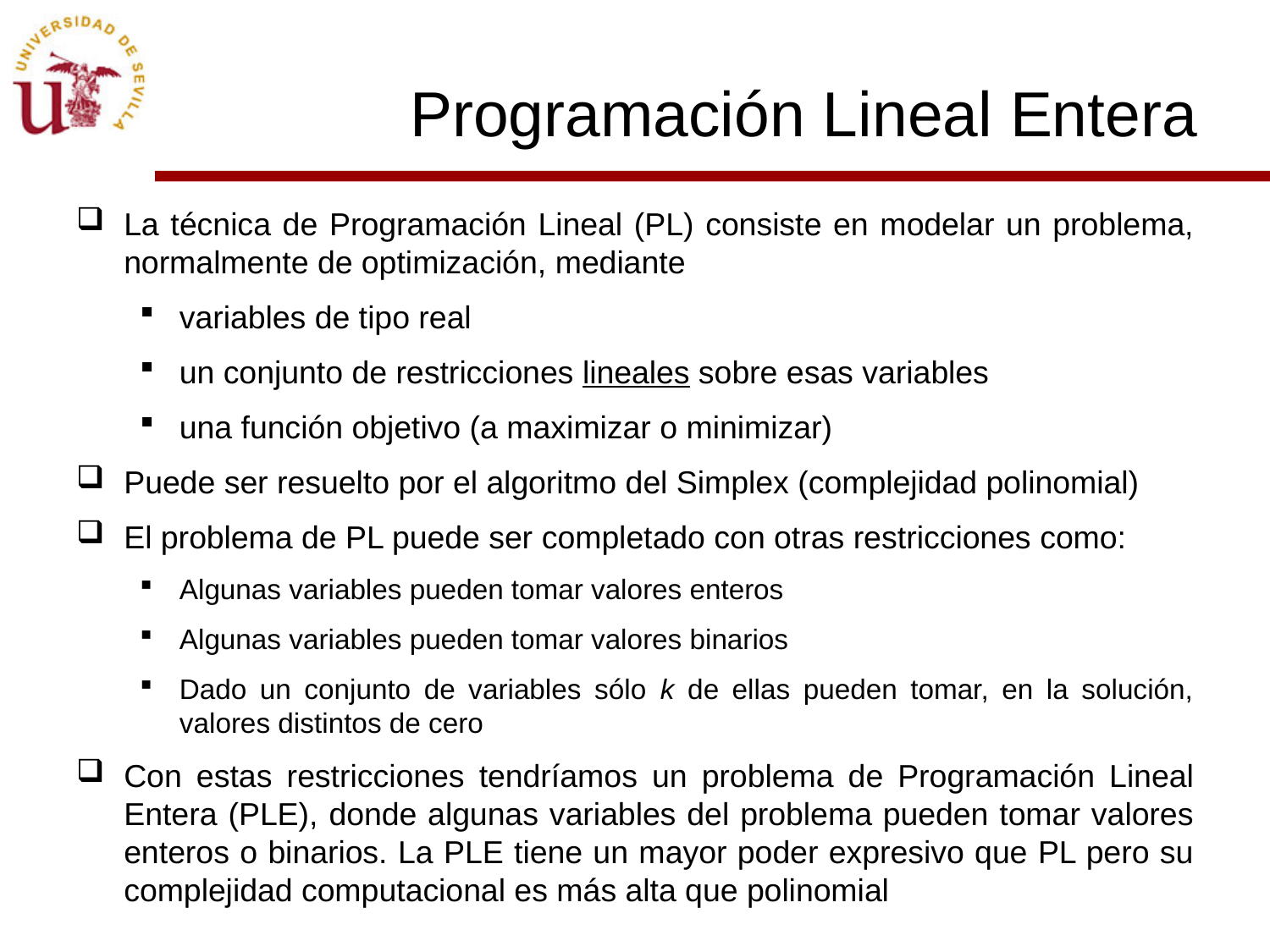

Programación Lineal Entera
La técnica de Programación Lineal (PL) consiste en modelar un problema, normalmente de optimización, mediante
variables de tipo real
un conjunto de restricciones lineales sobre esas variables
una función objetivo (a maximizar o minimizar)
Puede ser resuelto por el algoritmo del Simplex (complejidad polinomial)
El problema de PL puede ser completado con otras restricciones como:
Algunas variables pueden tomar valores enteros
Algunas variables pueden tomar valores binarios
Dado un conjunto de variables sólo k de ellas pueden tomar, en la solución, valores distintos de cero
Con estas restricciones tendríamos un problema de Programación Lineal Entera (PLE), donde algunas variables del problema pueden tomar valores enteros o binarios. La PLE tiene un mayor poder expresivo que PL pero su complejidad computacional es más alta que polinomial